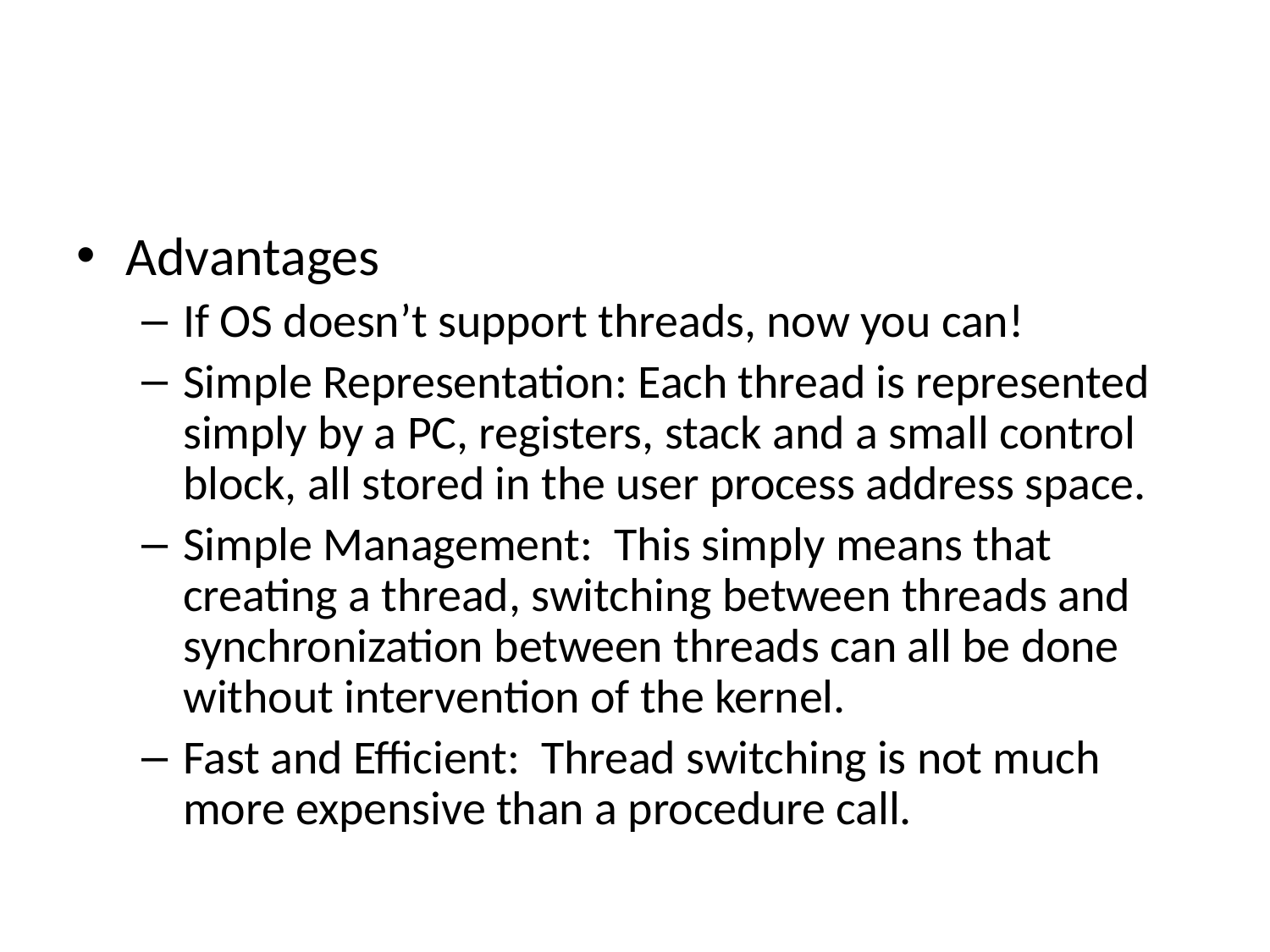

#
Advantages
If OS doesn’t support threads, now you can!
Simple Representation: Each thread is represented simply by a PC, registers, stack and a small control block, all stored in the user process address space.
Simple Management:  This simply means that creating a thread, switching between threads and synchronization between threads can all be done without intervention of the kernel.
Fast and Efficient:  Thread switching is not much more expensive than a procedure call.